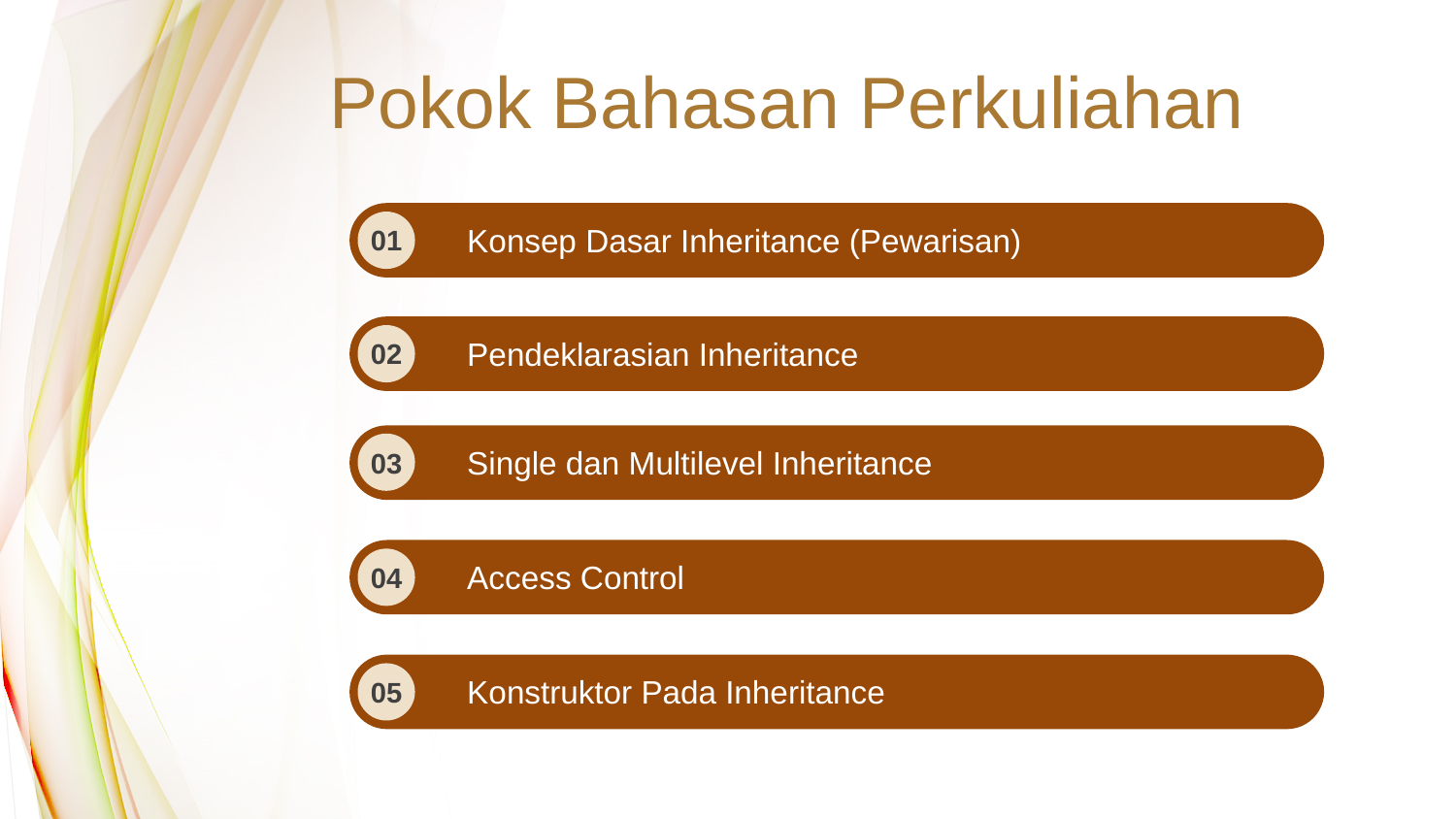

Pokok Bahasan Perkuliahan

Konsep Dasar Inheritance (Pewarisan)
01

Pendeklarasian Inheritance
02

Single dan Multilevel Inheritance
03

Access Control
04

Konstruktor Pada Inheritance
05
Super Keyword